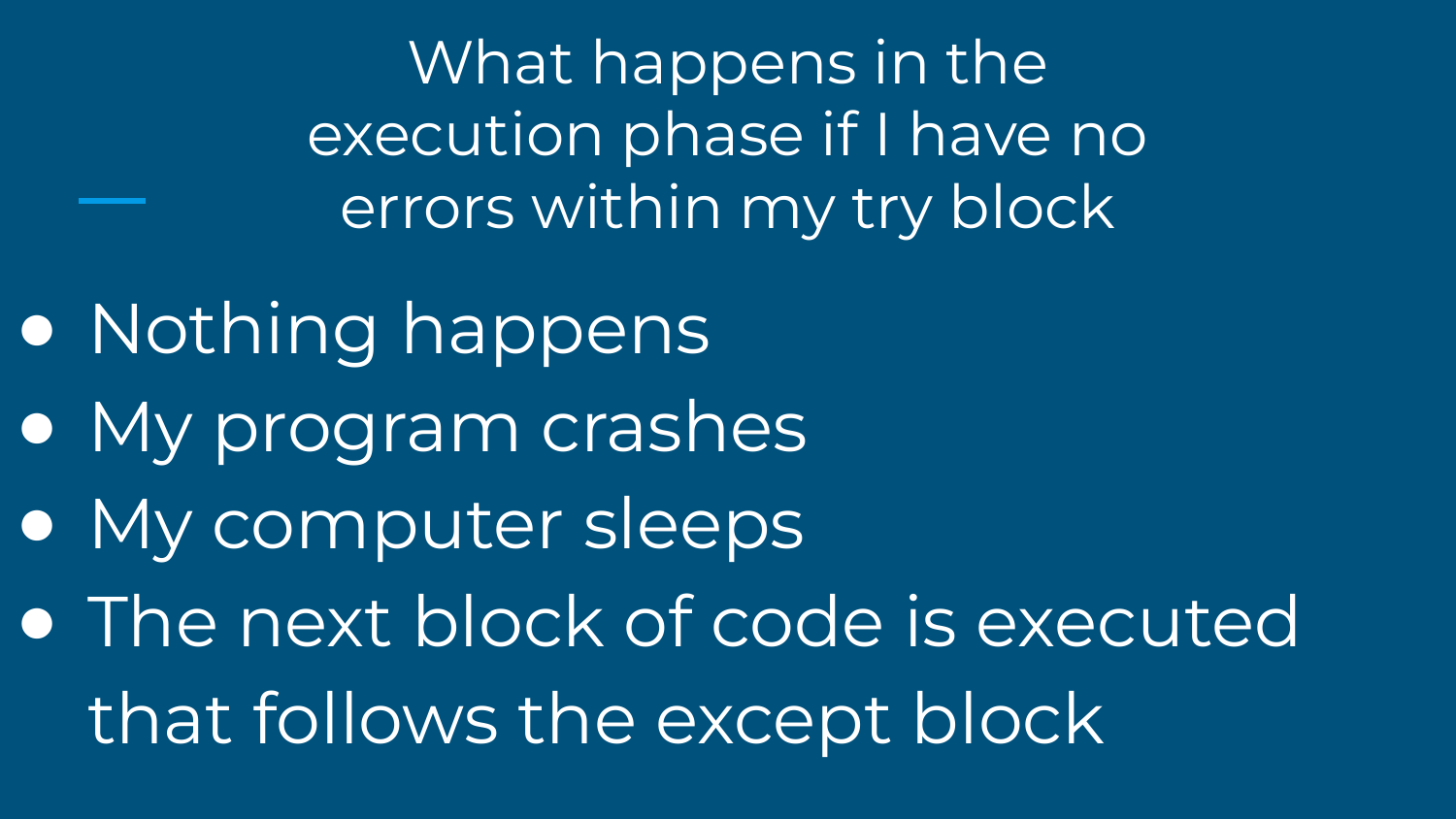

# What happens in the execution phase if I have no errors within my try block
Nothing happens
My program crashes
My computer sleeps
The next block of code is executed that follows the except block